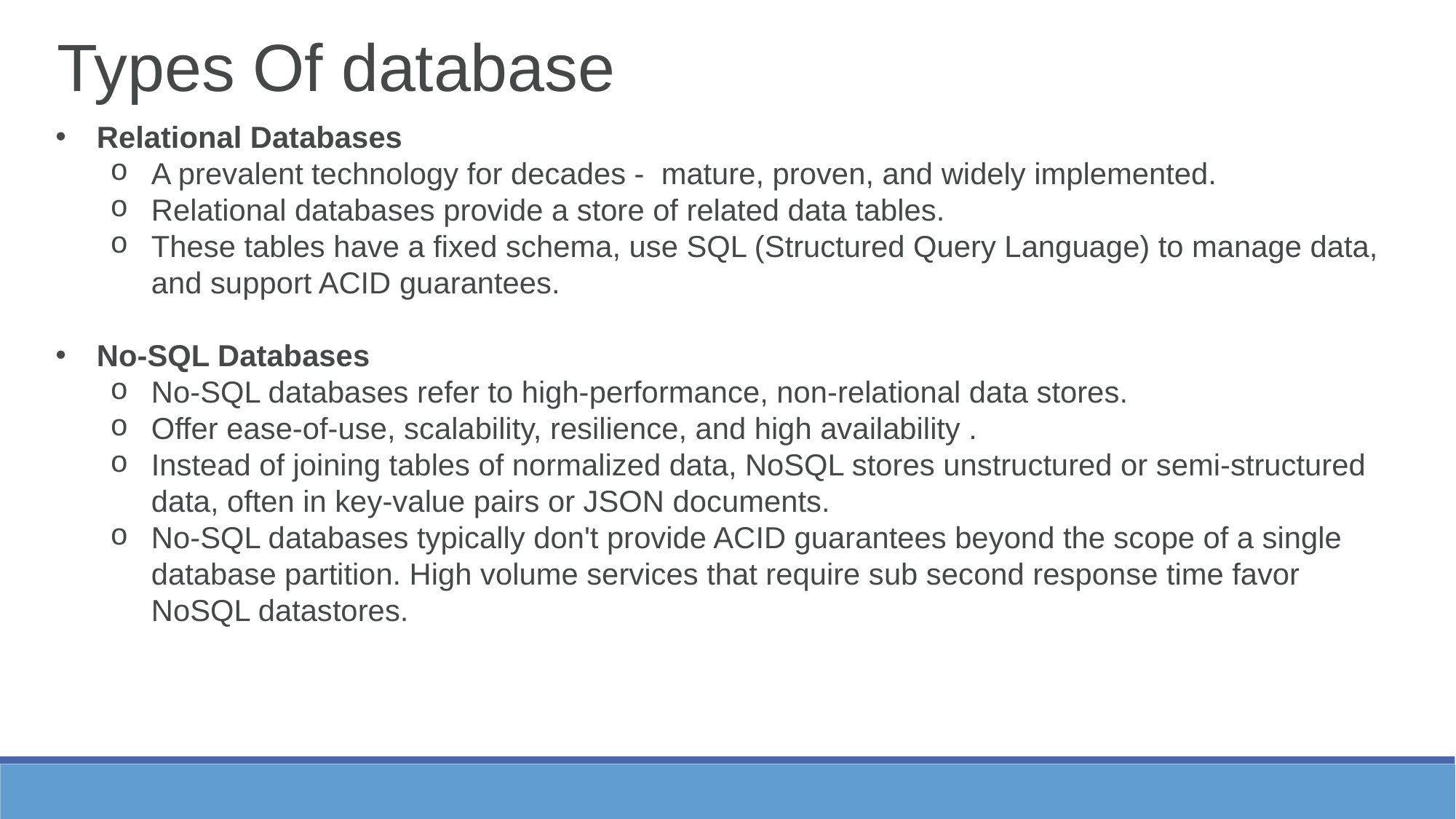

Types Of database

Relational Databases
A prevalent technology for decades -  mature, proven, and widely implemented.
Relational databases provide a store of related data tables.
These tables have a fixed schema, use SQL (Structured Query Language) to manage data, and support ACID guarantees.

No-SQL Databases
No-SQL databases refer to high-performance, non-relational data stores.
Offer ease-of-use, scalability, resilience, and high availability .
Instead of joining tables of normalized data, NoSQL stores unstructured or semi-structured data, often in key-value pairs or JSON documents.
No-SQL databases typically don't provide ACID guarantees beyond the scope of a single database partition. High volume services that require sub second response time favor NoSQL datastores.